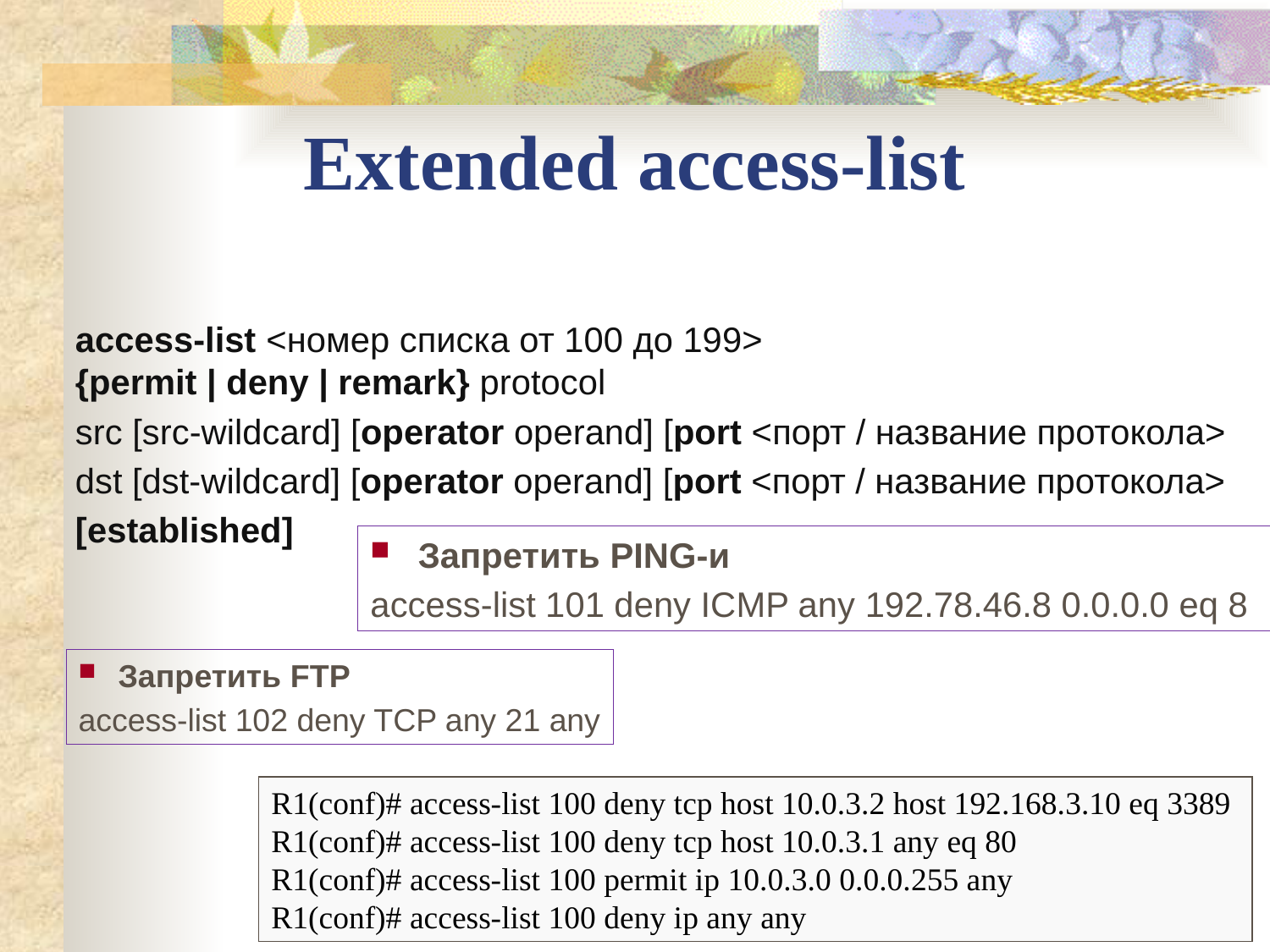

Extended access-list
access-list <номер списка от 100 до 199>
{permit | deny | remark} protocol
src [src-wildcard] [operator operand] [port <порт / название протокола>
dst [dst-wildcard] [operator operand] [port <порт / название протокола>
[established]
Запретить PING-и
access-list 101 deny ICMP any 192.78.46.8 0.0.0.0 eq 8
Запретить FTP
access-list 102 deny TCP any 21 any
R1(conf)# access-list 100 deny tcp host 10.0.3.2 host 192.168.3.10 eq 3389
R1(conf)# access-list 100 deny tcp host 10.0.3.1 any eq 80
R1(conf)# access-list 100 permit ip 10.0.3.0 0.0.0.255 any
R1(conf)# access-list 100 deny ip any any